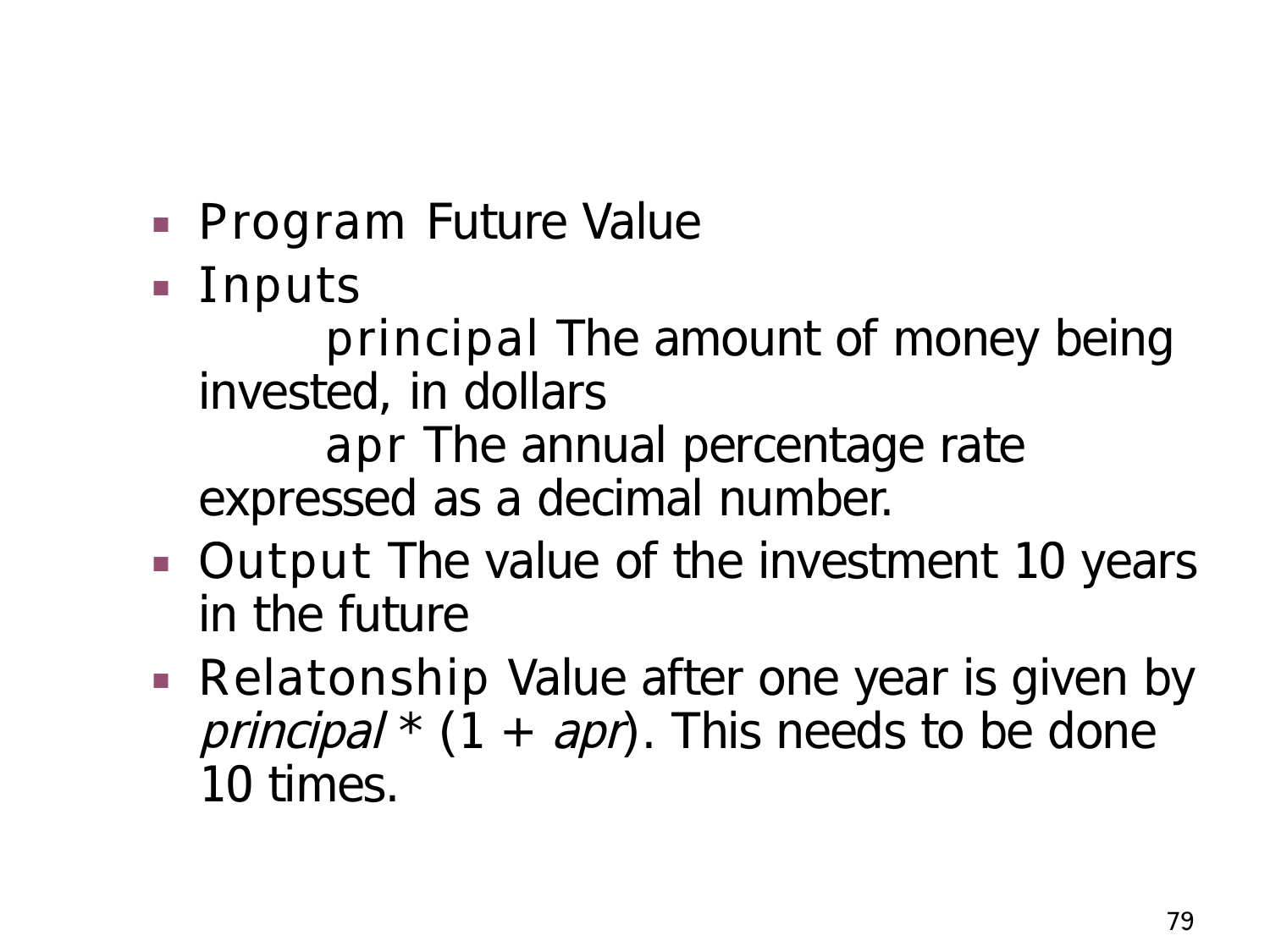

Program Future Value
Inputs
	principal The amount of money being invested, in dollars
	apr The annual percentage rate expressed as a decimal number.
Output The value of the investment 10 years in the future
Relatonship Value after one year is given by principal * (1 + apr). This needs to be done 10 times.
79